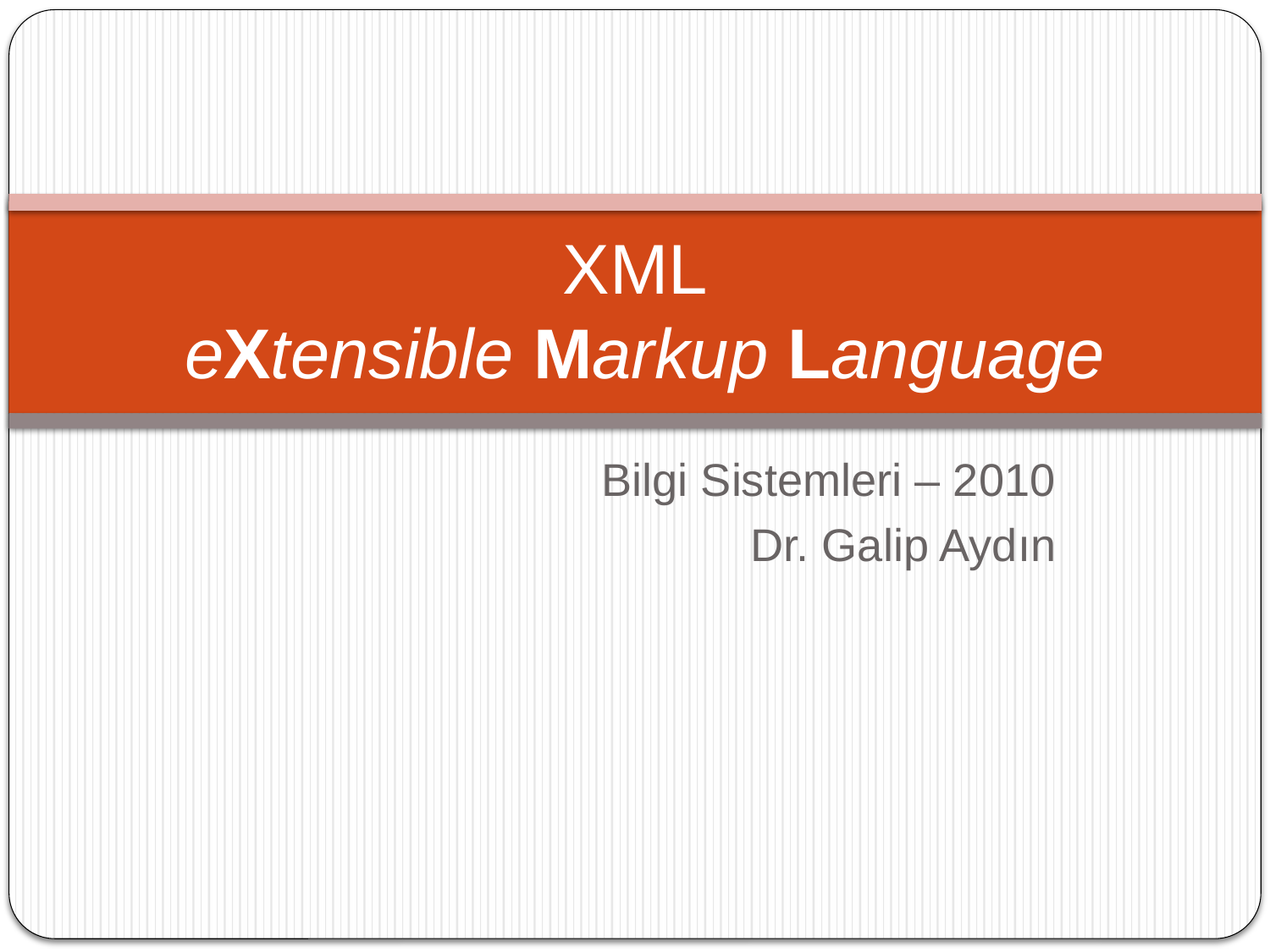

# XML eXtensible Markup Language
Bilgi Sistemleri – 2010
Dr. Galip Aydın